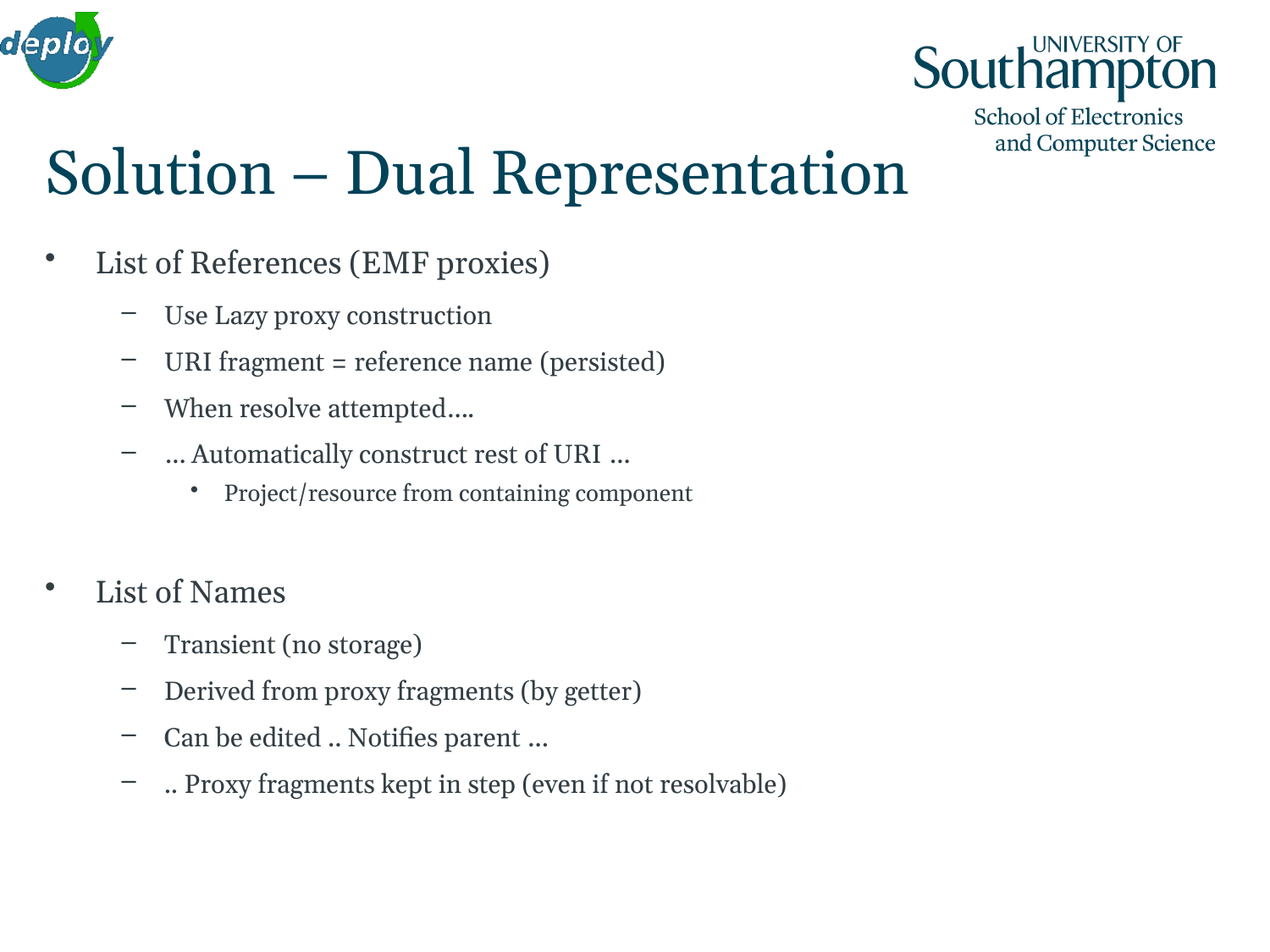

# Solution – Dual Representation
List of References (EMF proxies)
Use Lazy proxy construction
URI fragment = reference name	(persisted)
When resolve attempted….
… Automatically construct rest of URI …
Project/resource from containing component

List of Names
Transient (no storage)
Derived from proxy fragments (by getter)
Can be edited .. Notifies parent …
.. Proxy fragments kept in step (even if not resolvable)